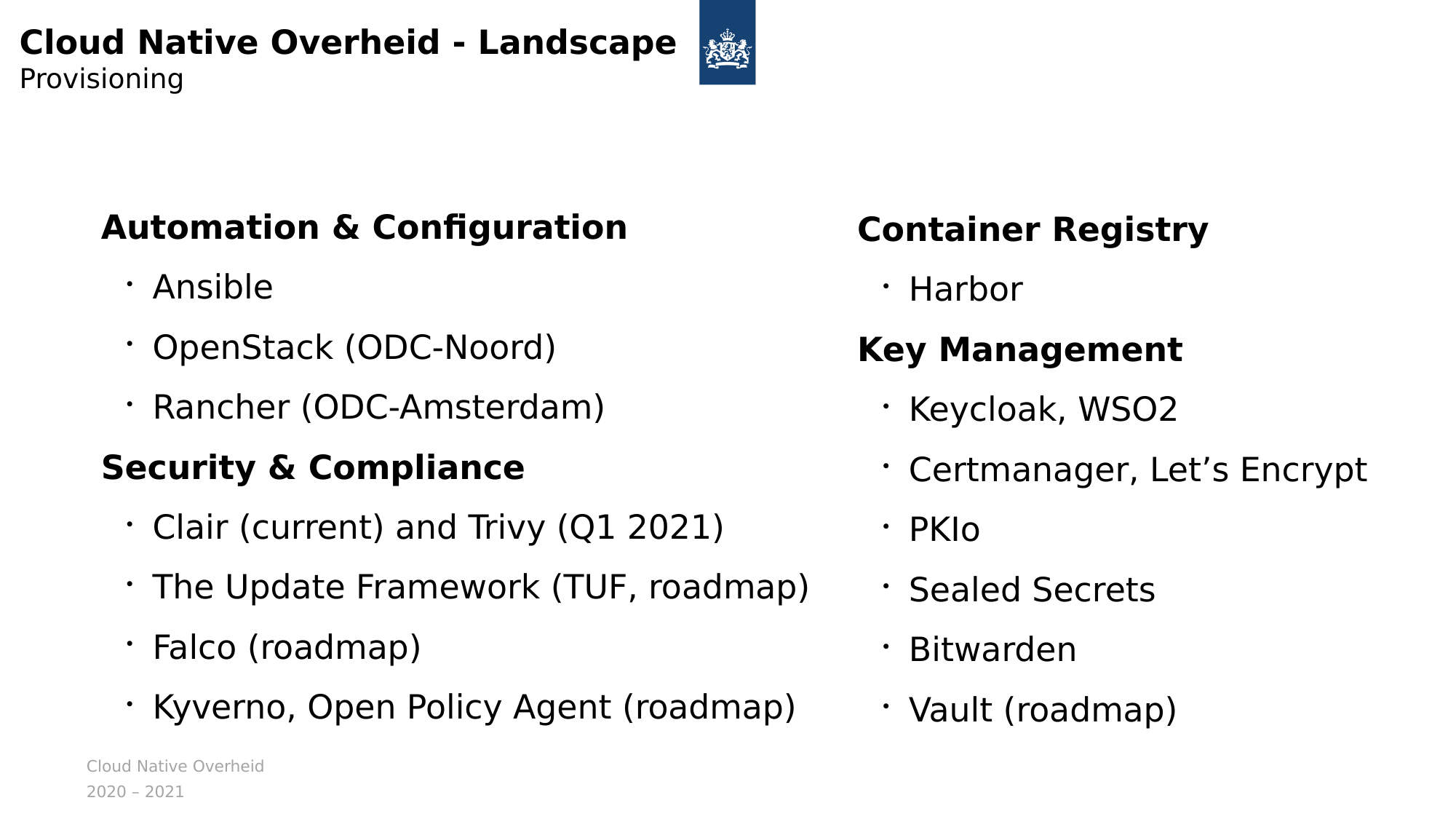

Cloud Native Overheid - Landscape
Provisioning
Automation & Configuration
Ansible
OpenStack (ODC-Noord)
Rancher (ODC-Amsterdam)
Security & Compliance
Clair (current) and Trivy (Q1 2021)
The Update Framework (TUF, roadmap)
Falco (roadmap)
Kyverno, Open Policy Agent (roadmap)

Container Registry
Harbor
Key Management
Keycloak, WSO2
Certmanager, Let’s Encrypt
PKIo
Sealed Secrets
Bitwarden
Vault (roadmap)